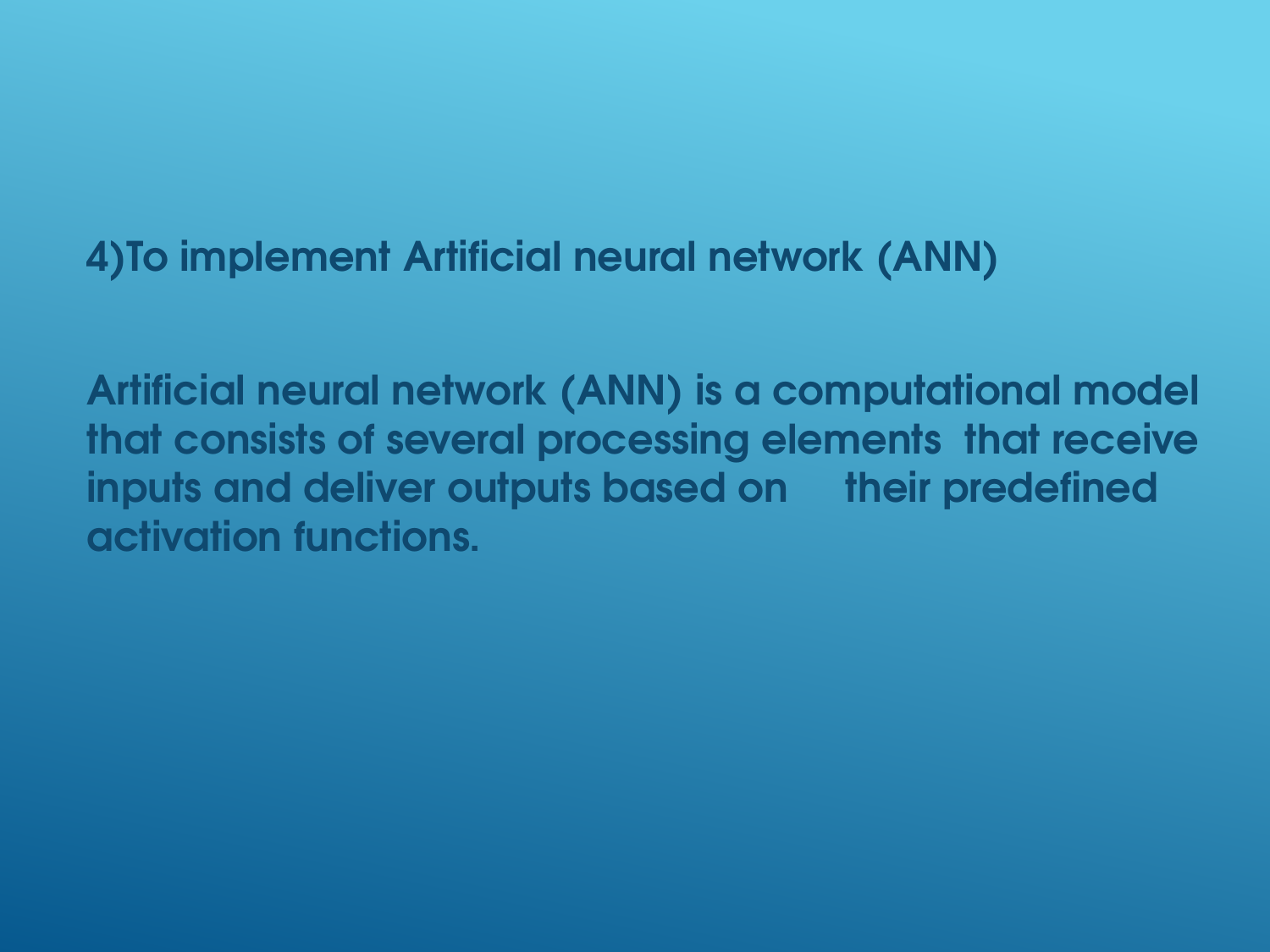

4)To implement Artificial neural network (ANN)

Artificial neural network (ANN) is a computational model that consists of several processing elements  that receive inputs and deliver outputs based on     their predefined activation functions.